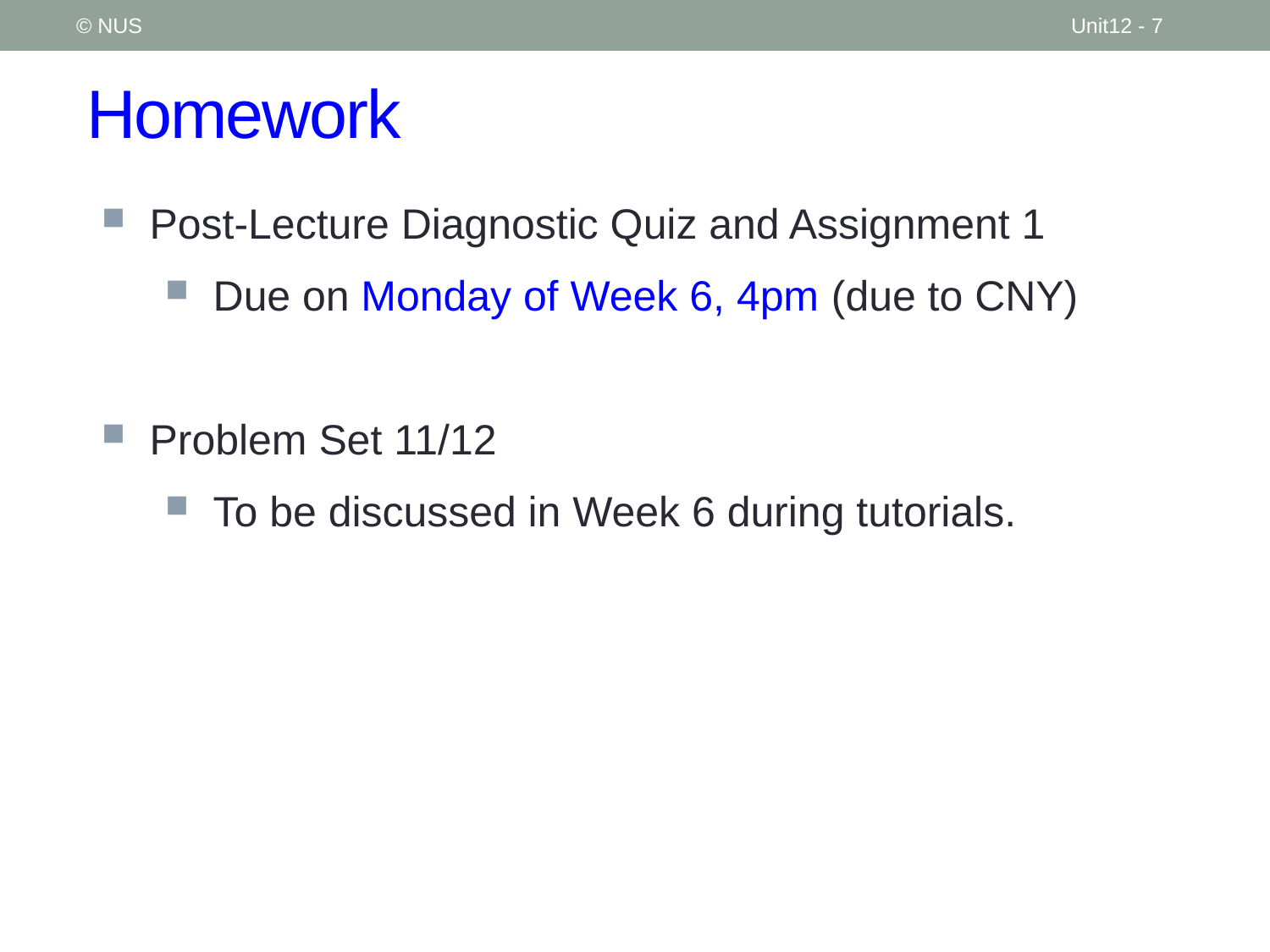

© NUS
Unit12 - 7
# Homework

Post-Lecture Diagnostic Quiz and Assignment 1
Due on Monday of Week 6, 4pm (due to CNY)

Problem Set 11/12
To be discussed in Week 6 during tutorials.